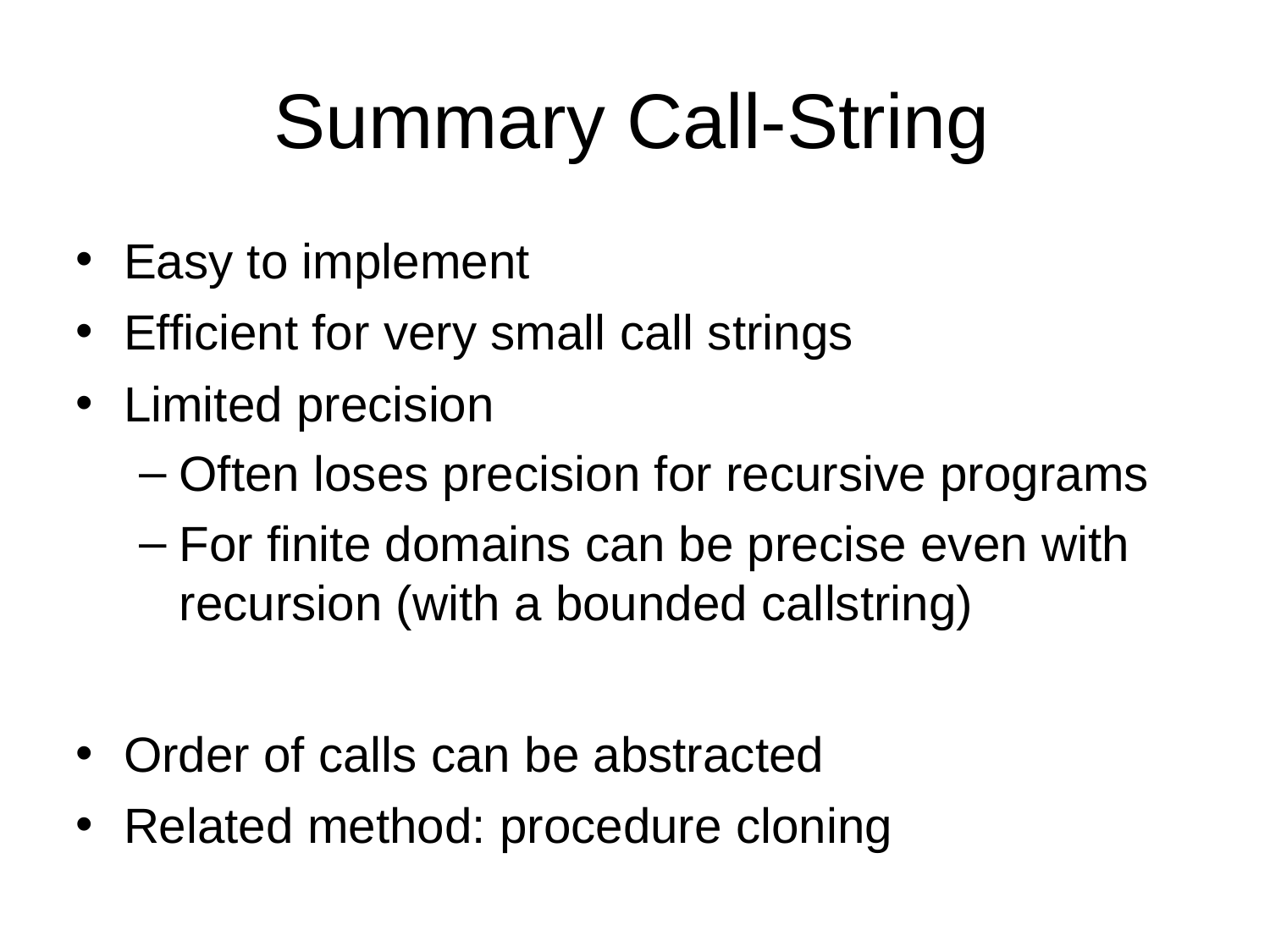

# Summary Call-String
Easy to implement
Efficient for very small call strings
Limited precision
Often loses precision for recursive programs
For finite domains can be precise even with recursion (with a bounded callstring)

Order of calls can be abstracted
Related method: procedure cloning